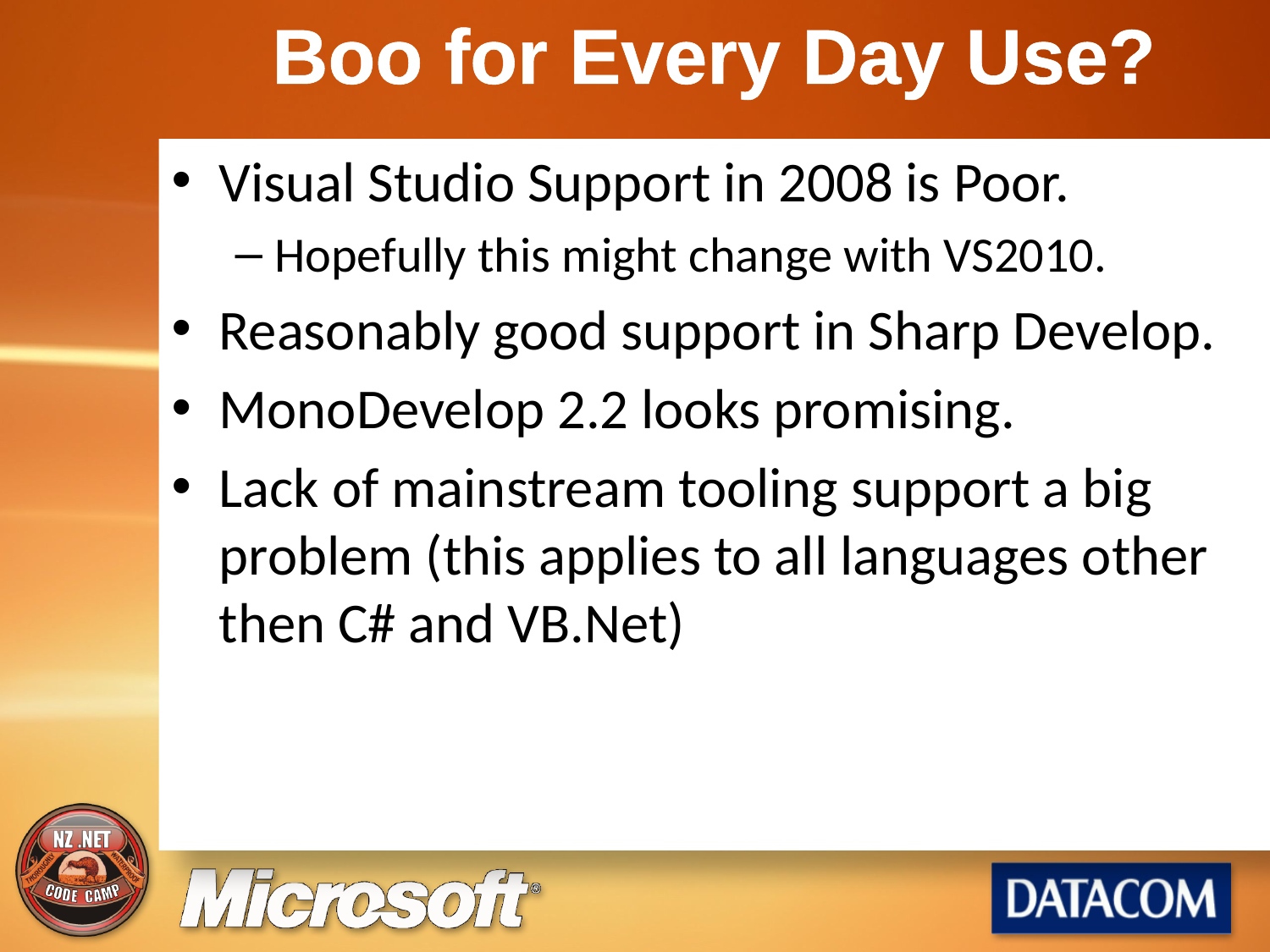

# Boo for Every Day Use?
Visual Studio Support in 2008 is Poor.
Hopefully this might change with VS2010.
Reasonably good support in Sharp Develop.
MonoDevelop 2.2 looks promising.
Lack of mainstream tooling support a big problem (this applies to all languages other then C# and VB.Net)